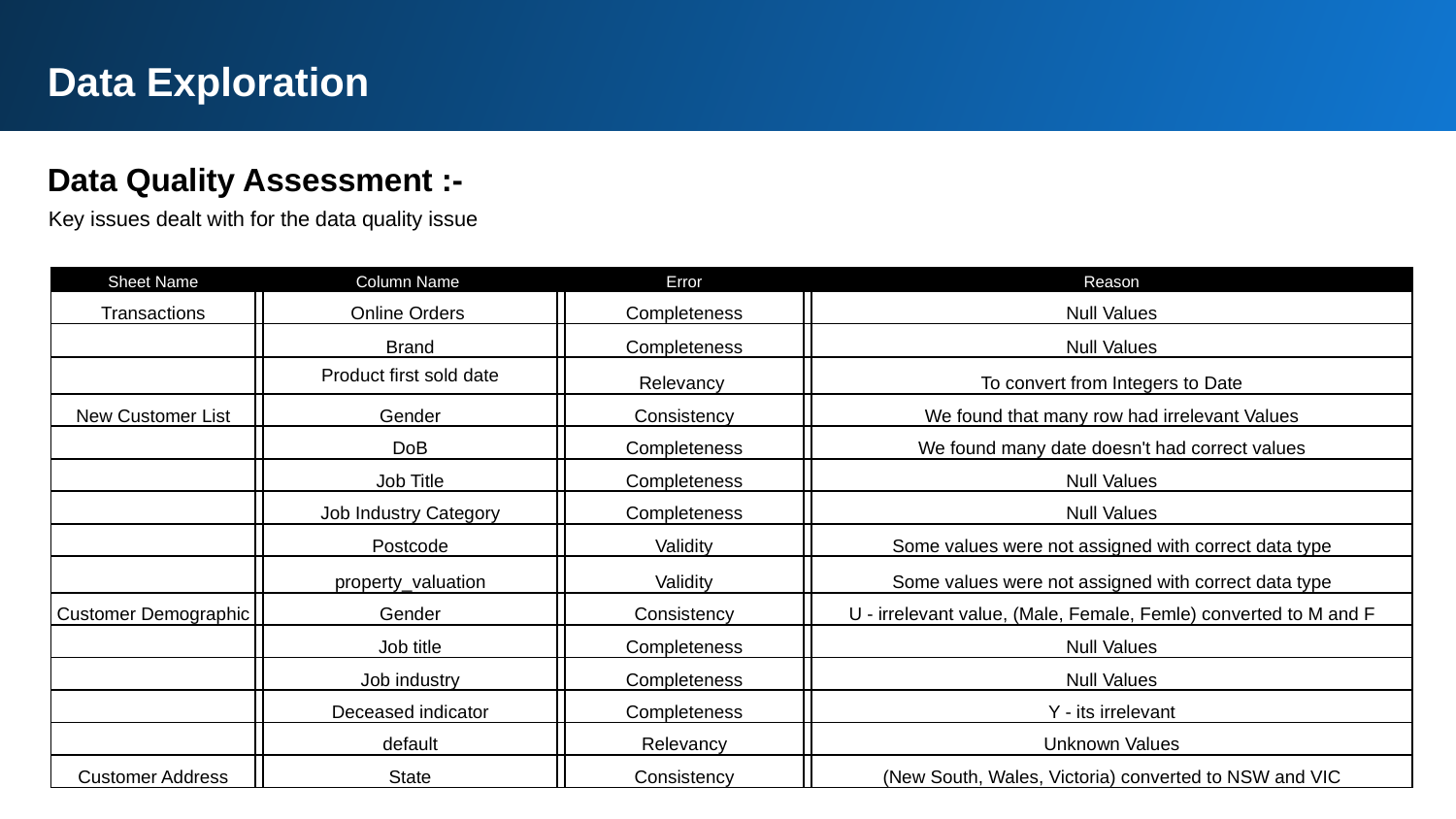

Data Exploration
# Data Quality Assessment :-
Key issues dealt with for the data quality issue
| Sheet Name |  | Column Name |  | Error |  | Reason |
| --- | --- | --- | --- | --- | --- | --- |
| Transactions |  | Online Orders |  | Completeness |  | Null Values |
|  |  | Brand |  | Completeness |  | Null Values |
|  |  | Product first sold date |  | Relevancy |  | To convert from Integers to Date |
| New Customer List |  | Gender |  | Consistency |  | We found that many row had irrelevant Values |
|  |  | DoB |  | Completeness |  | We found many date doesn't had correct values |
|  |  | Job Title |  | Completeness |  | Null Values |
|  |  | Job Industry Category |  | Completeness |  | Null Values |
|  |  | Postcode |  | Validity |  | Some values were not assigned with correct data type |
|  |  | property\_valuation |  | Validity |  | Some values were not assigned with correct data type |
| Customer Demographic |  | Gender |  | Consistency |  | U - irrelevant value, (Male, Female, Femle) converted to M and F |
|  |  | Job title |  | Completeness |  | Null Values |
|  |  | Job industry |  | Completeness |  | Null Values |
|  |  | Deceased indicator |  | Completeness |  | Y - its irrelevant |
|  |  | default |  | Relevancy |  | Unknown Values |
| Customer Address |  | State |  | Consistency |  | (New South, Wales, Victoria) converted to NSW and VIC |